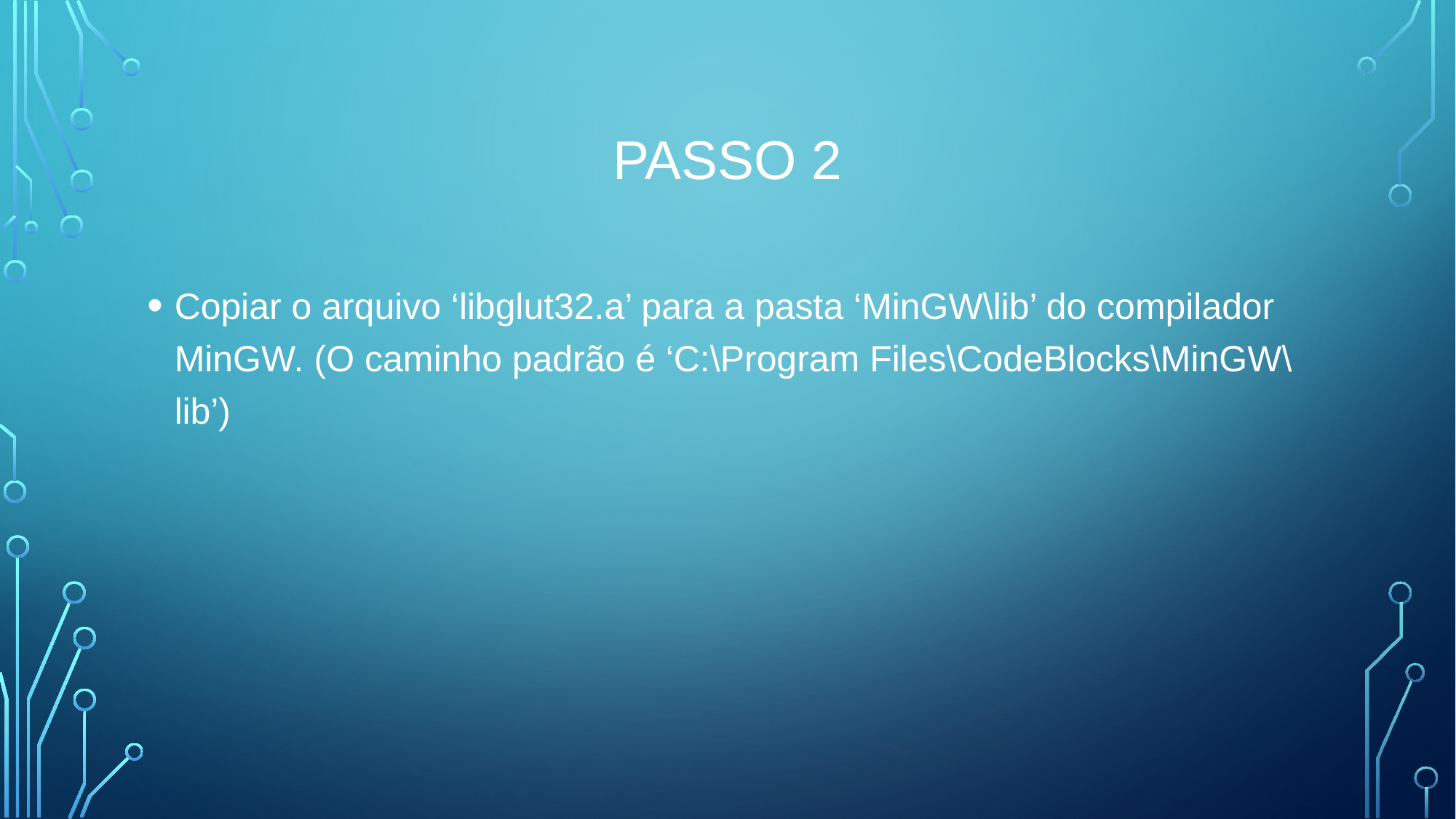

# Passo 2
Copiar o arquivo ‘libglut32.a’ para a pasta ‘MinGW\lib’ do compilador MinGW. (O caminho padrão é ‘C:\Program Files\CodeBlocks\MinGW\lib’)